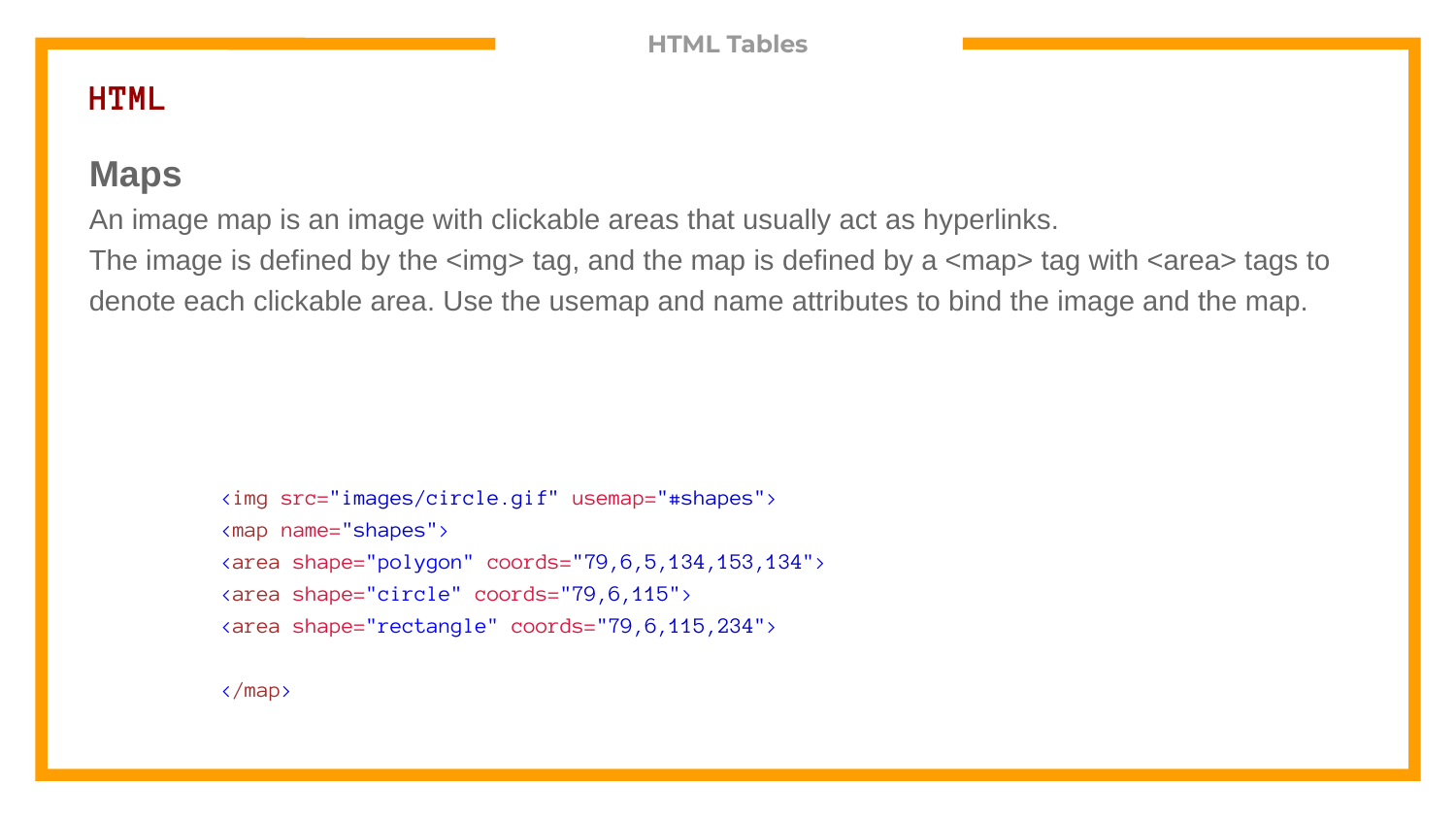

# HTML Tables
HTML

Maps
An image map is an image with clickable areas that usually act as hyperlinks.
The image is defined by the <img> tag, and the map is defined by a <map> tag with <area> tags to denote each clickable area. Use the usemap and name attributes to bind the image and the map.

<img src="images/circle.gif" usemap="#shapes">
<map name="shapes">
<area shape="polygon" coords="79,6,5,134,153,134">
<area shape="circle" coords="79,6,115">
<area shape="rectangle" coords="79,6,115,234">

</map>